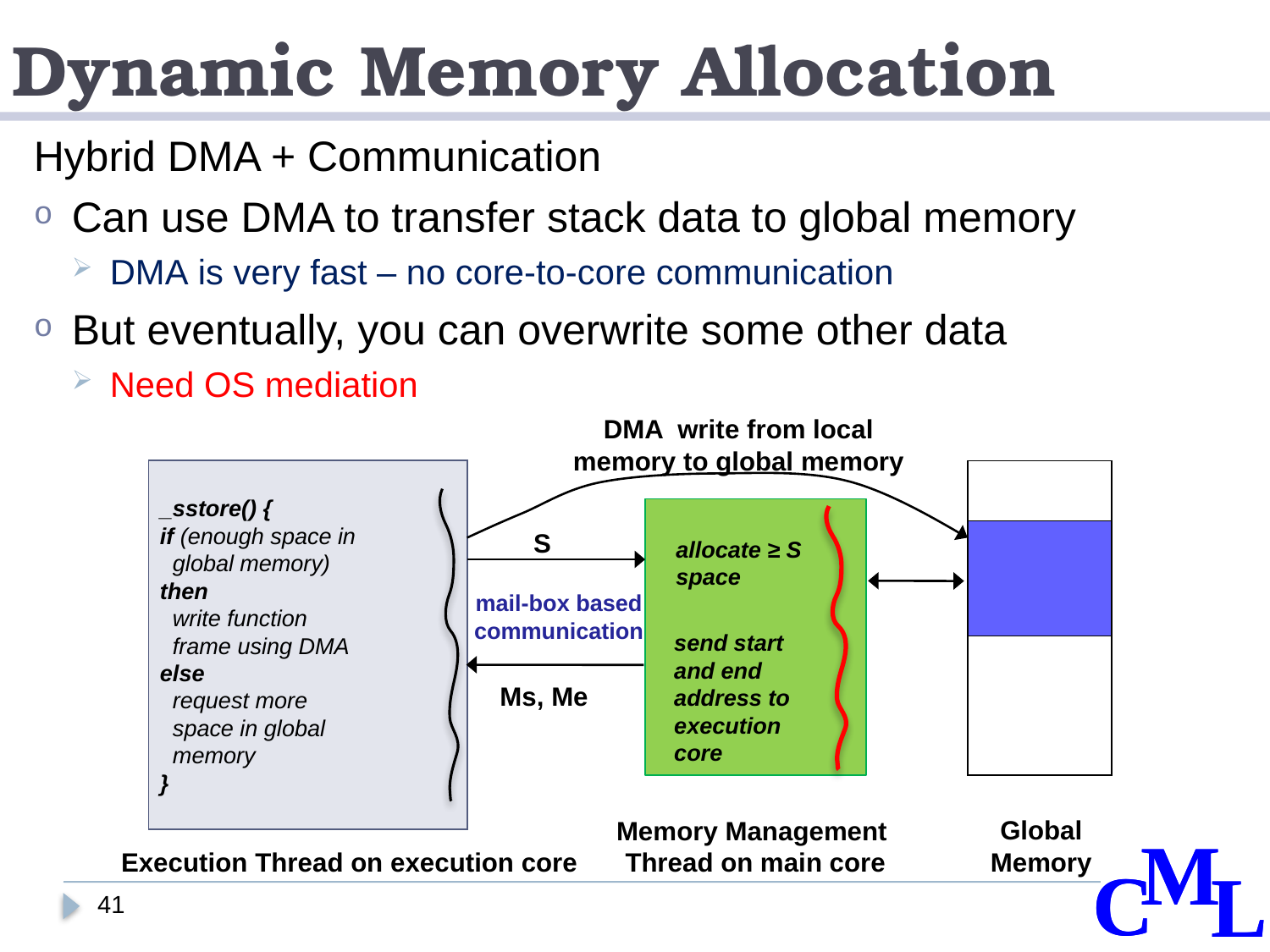

# Dynamic Memory Allocation
Hybrid DMA + Communication
Can use DMA to transfer stack data to global memory
DMA is very fast – no core-to-core communication
But eventually, you can overwrite some other data
Need OS mediation

DMA  write from local memory to global memory

_sstore() {
if (enough space in
  global memory)
then
  write function
  frame using DMA
else
  request more
  space in global
  memory
}

S
allocate ≥ S space
mail-box based communication
send start and end address to execution core
Ms, Me
Global
Memory
Memory Management
Thread on main core
Execution Thread on execution core
41